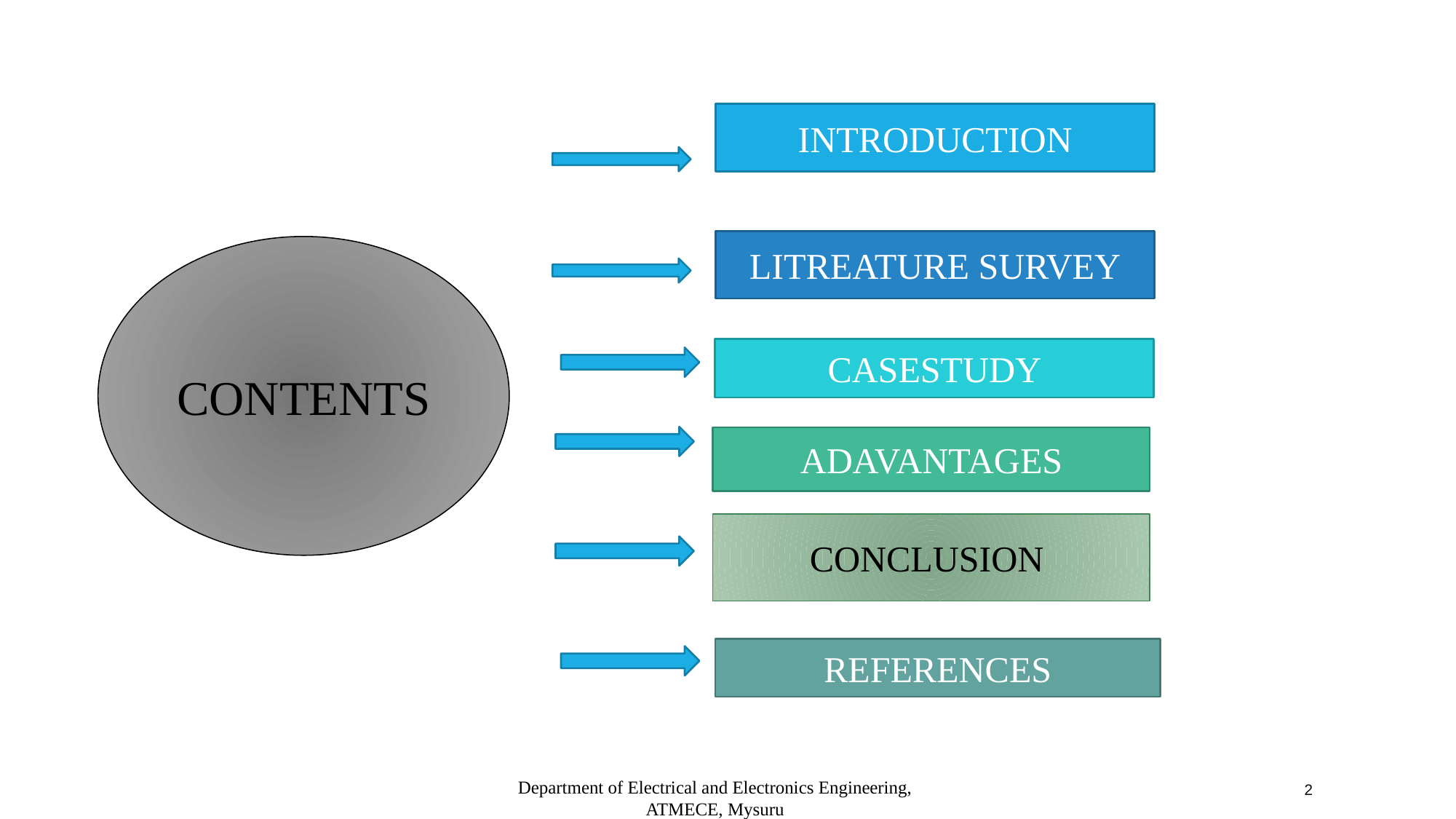

INTRODUCTION

LITREATURE SURVEY
CONTENTS

CASESTUDY

ADAVANTAGES
2
2
CONCLUSION

REFERENCES

2
Department of Electrical and Electronics Engineering, ATMECE, Mysuru